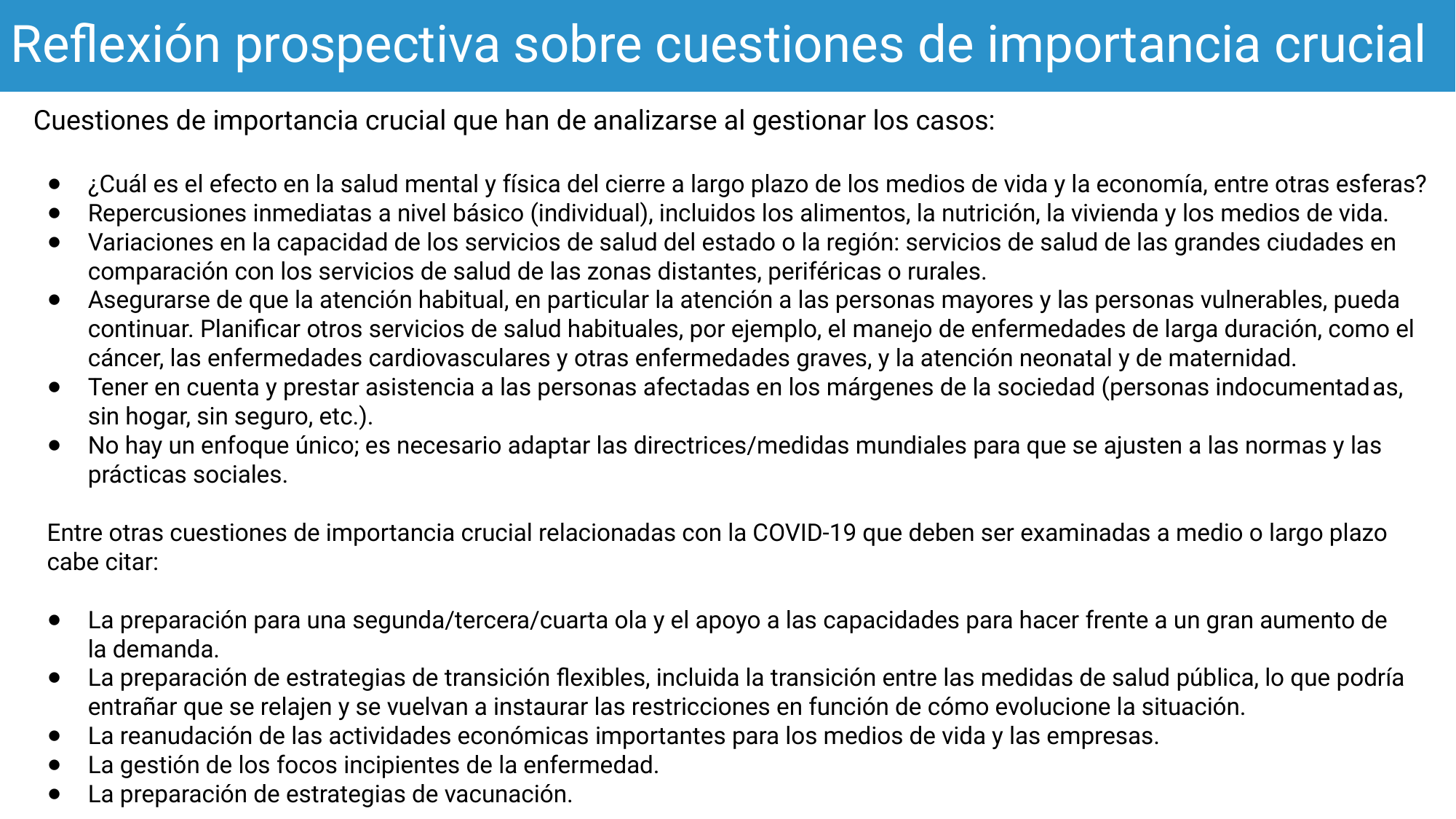

Reflexión prospectiva sobre cuestiones de importancia crucial
Cuestiones de importancia crucial que han de analizarse al gestionar los casos:

¿Cuál es el efecto en la salud mental y física del cierre a largo plazo de los medios de vida y la economía, entre otras esferas?
Repercusiones inmediatas a nivel básico (individual), incluidos los alimentos, la nutrición, la vivienda y los medios de vida.
Variaciones en la capacidad de los servicios de salud del estado o la región: servicios de salud de las grandes ciudades en comparación con los servicios de salud de las zonas distantes, periféricas o rurales.
Asegurarse de que la atención habitual, en particular la atención a las personas mayores y las personas vulnerables, pueda continuar. Planificar otros servicios de salud habituales, por ejemplo, el manejo de enfermedades de larga duración, como el cáncer, las enfermedades cardiovasculares y otras enfermedades graves, y la atención neonatal y de maternidad.
Tener en cuenta y prestar asistencia a las personas afectadas en los márgenes de la sociedad (personas indocumentadas, sin hogar, sin seguro, etc.).
No hay un enfoque único; es necesario adaptar las directrices/medidas mundiales para que se ajusten a las normas y las prácticas sociales.

Entre otras cuestiones de importancia crucial relacionadas con la COVID-19 que deben ser examinadas a medio o largo plazo cabe citar:

La preparación para una segunda/tercera/cuarta ola y el apoyo a las capacidades para hacer frente a un gran aumento de
la demanda.
La preparación de estrategias de transición flexibles, incluida la transición entre las medidas de salud pública, lo que podría entrañar que se relajen y se vuelvan a instaurar las restricciones en función de cómo evolucione la situación.
La reanudación de las actividades económicas importantes para los medios de vida y las empresas.
La gestión de los focos incipientes de la enfermedad.
La preparación de estrategias de vacunación.